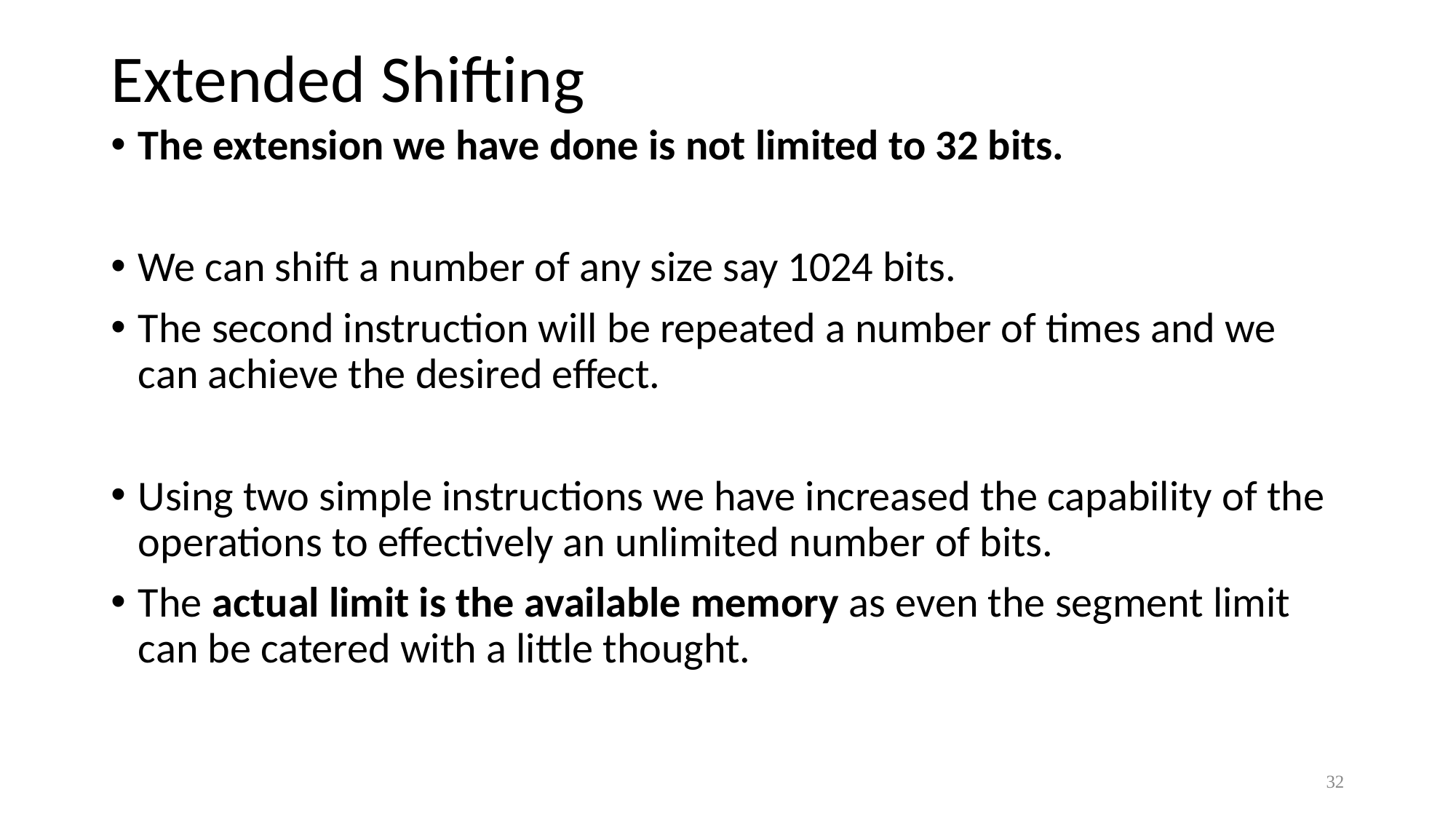

# Extended Shifting
The extension we have done is not limited to 32 bits.

We can shift a number of any size say 1024 bits.
The second instruction will be repeated a number of times and we can achieve the desired effect.

Using two simple instructions we have increased the capability of the operations to effectively an unlimited number of bits.
The actual limit is the available memory as even the segment limit can be catered with a little thought.
32